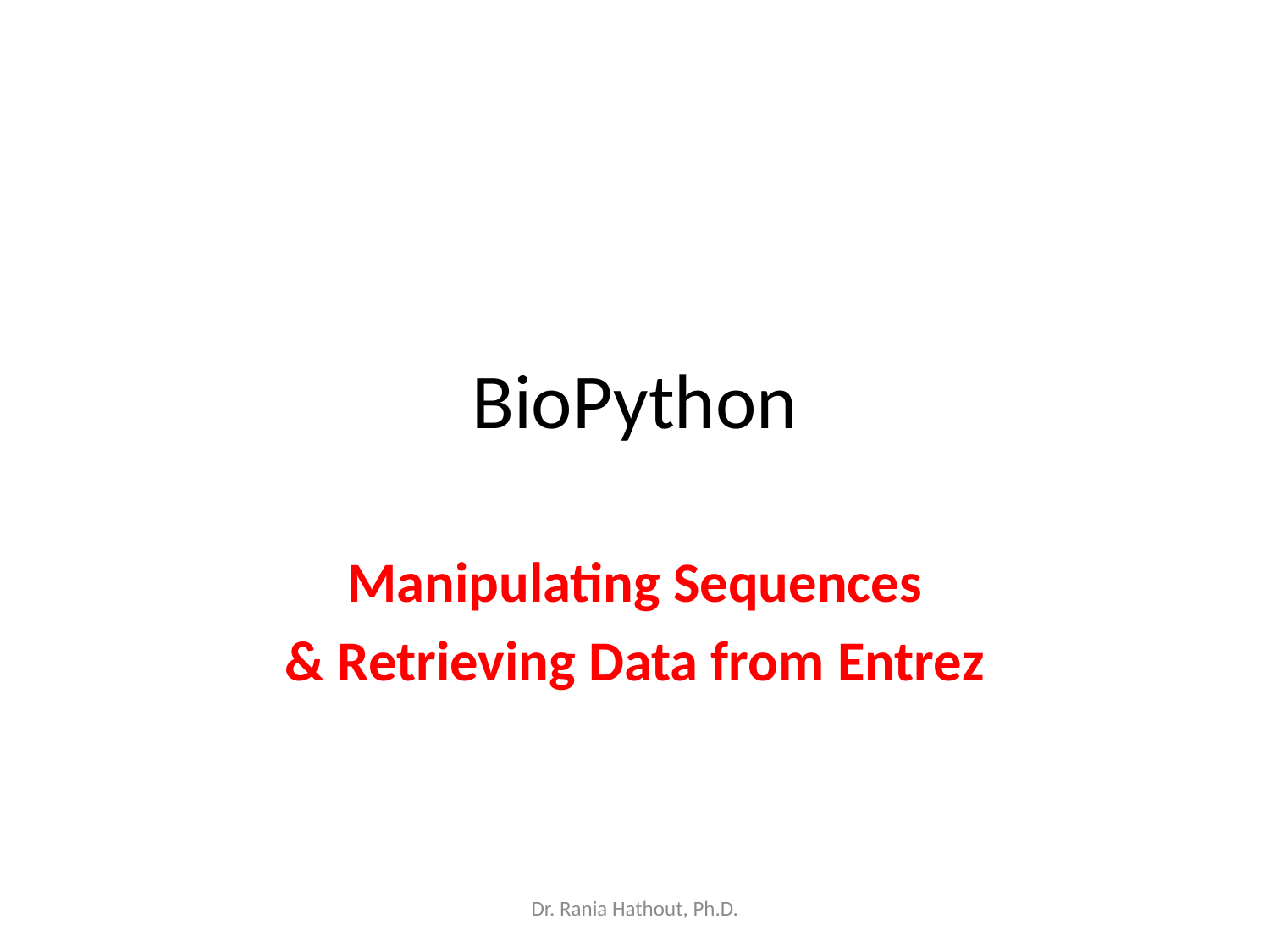

# BioPython
Manipulating Sequences
& Retrieving Data from Entrez
Dr. Rania Hathout, Ph.D.